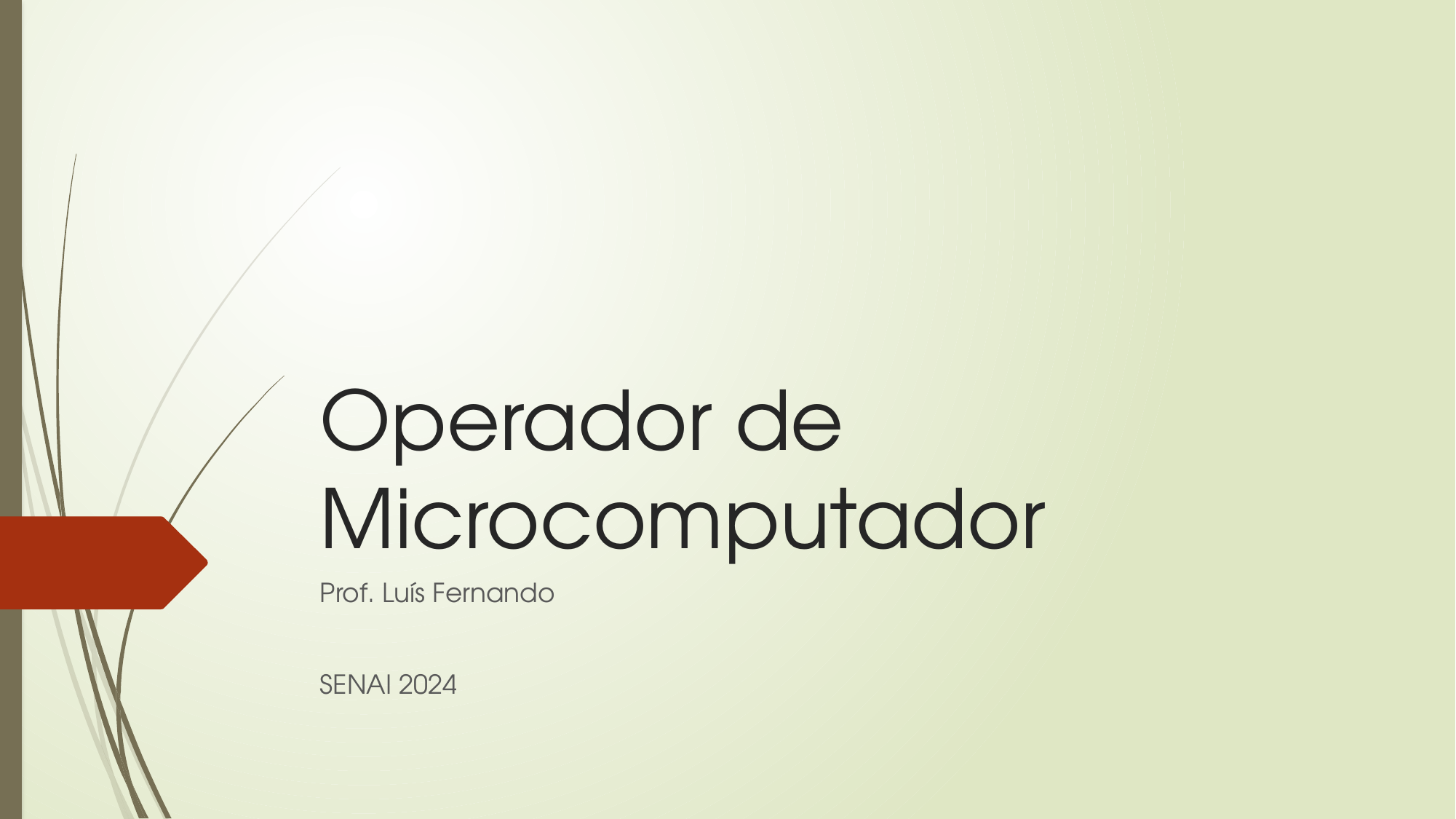

# Operador de Microcomputador
Prof. Luís Fernando

SENAI 2024